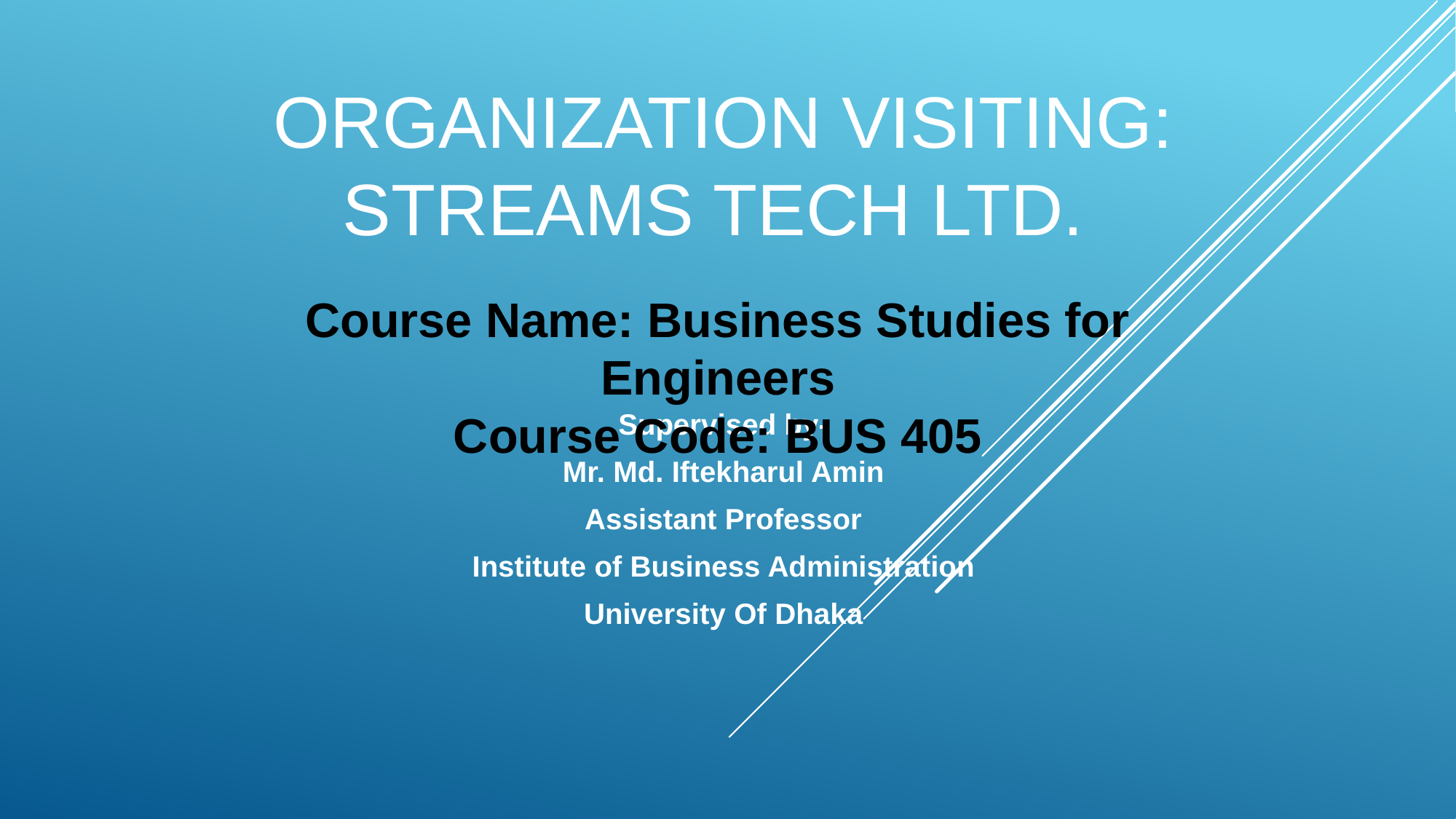

# Organization Visiting: Streams Tech Ltd.
Course Name: Business Studies for Engineers
Course Code: BUS 405

Supervised by-
Mr. Md. Iftekharul Amin
Assistant Professor
Institute of Business Administration
University Of Dhaka